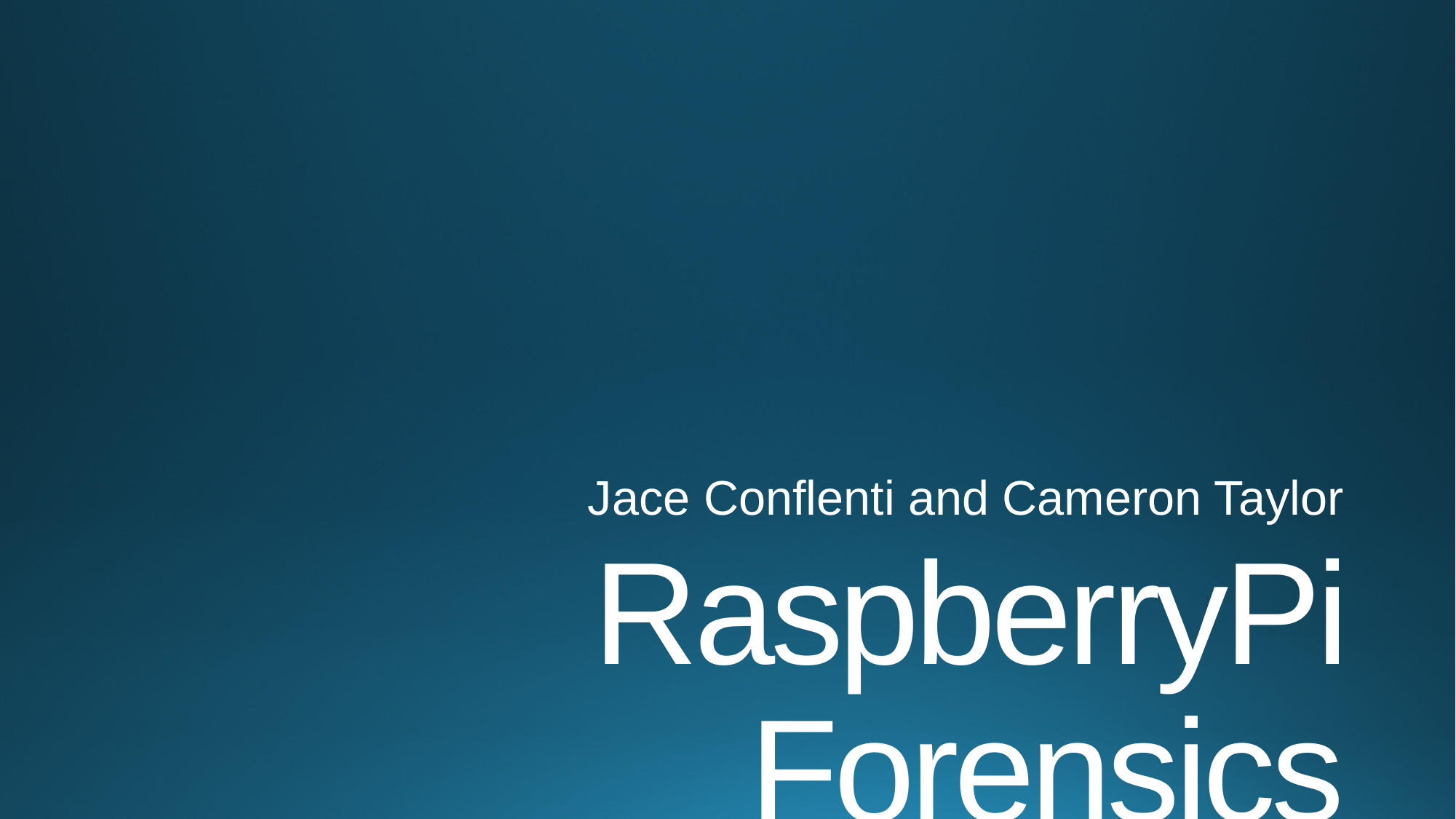

Jace Conflenti and Cameron Taylor
# RaspberryPi Forensics